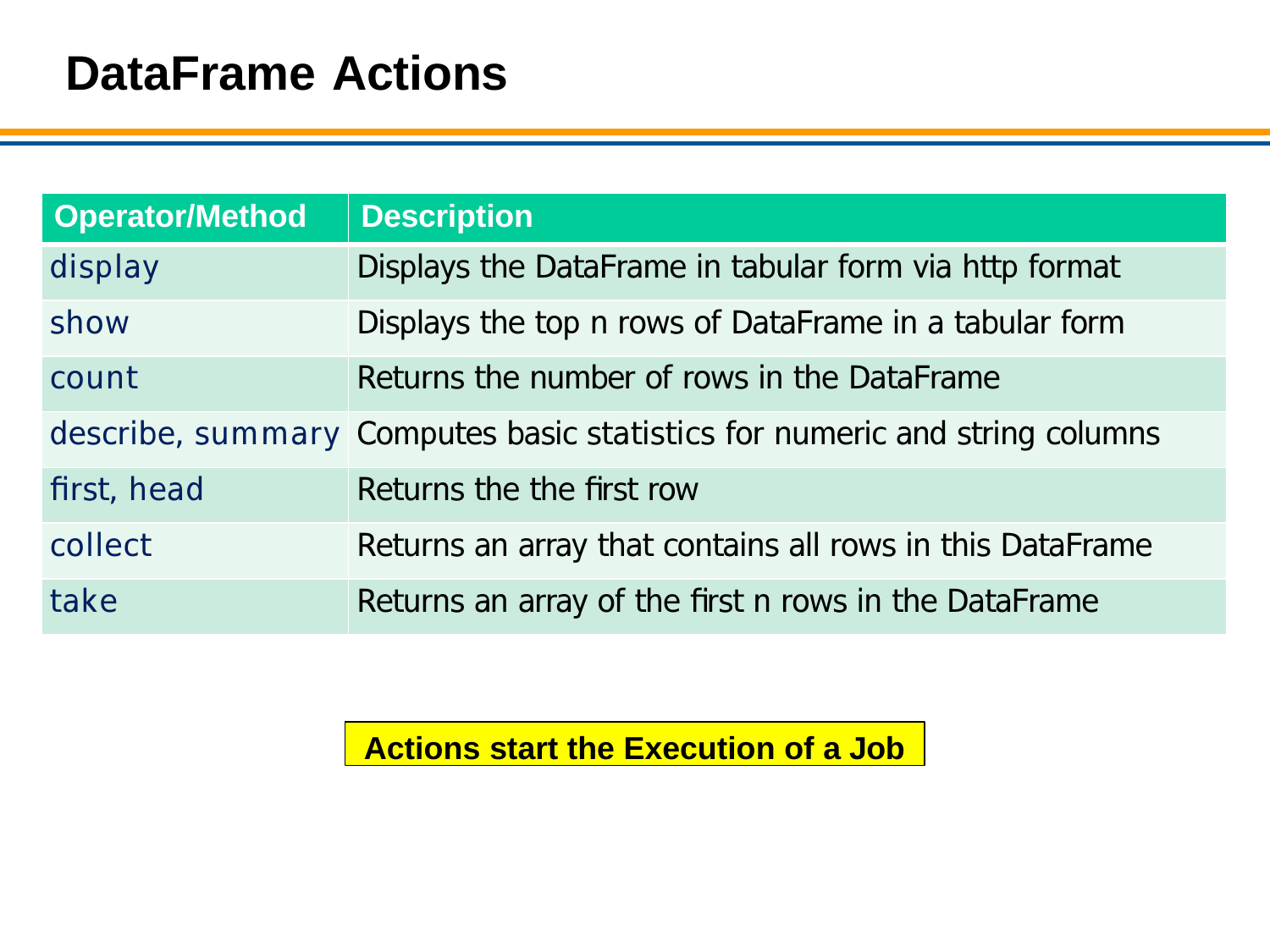

# DataFrame Actions
| Operator/Method | Description |
| --- | --- |
| display | Displays the DataFrame in tabular form via http format |
| show | Displays the top n rows of DataFrame in a tabular form |
| count | Returns the number of rows in the DataFrame |
| describe, summary | Computes basic statistics for numeric and string columns |
| first, head | Returns the the first row |
| collect | Returns an array that contains all rows in this DataFrame |
| take | Returns an array of the first n rows in the DataFrame |
Actions start the Execution of a Job